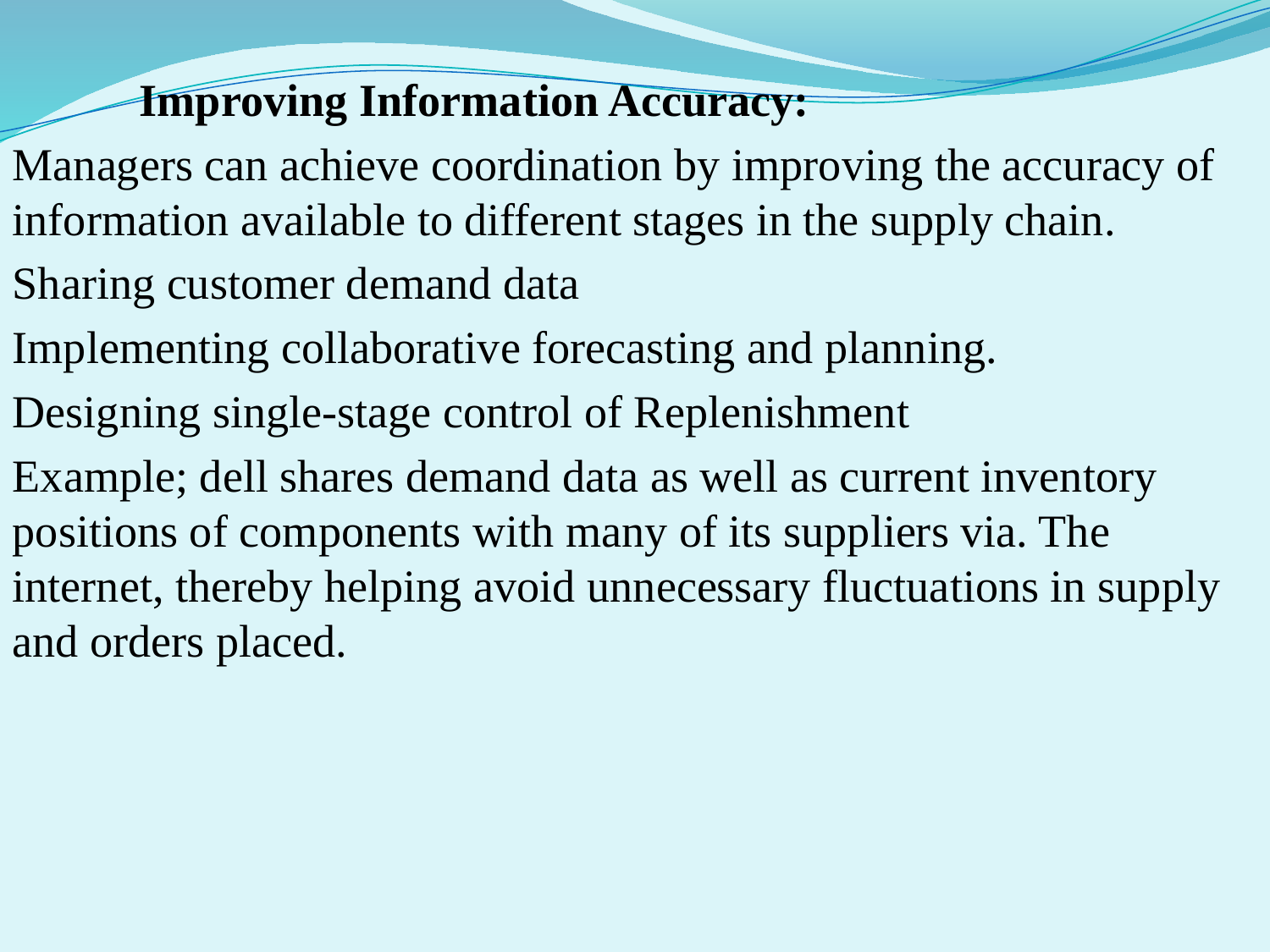

Improving Information Accuracy:
Managers can achieve coordination by improving the accuracy of information available to different stages in the supply chain.
Sharing customer demand data
Implementing collaborative forecasting and planning.
Designing single-stage control of Replenishment
Example; dell shares demand data as well as current inventory positions of components with many of its suppliers via. The internet, thereby helping avoid unnecessary fluctuations in supply and orders placed.